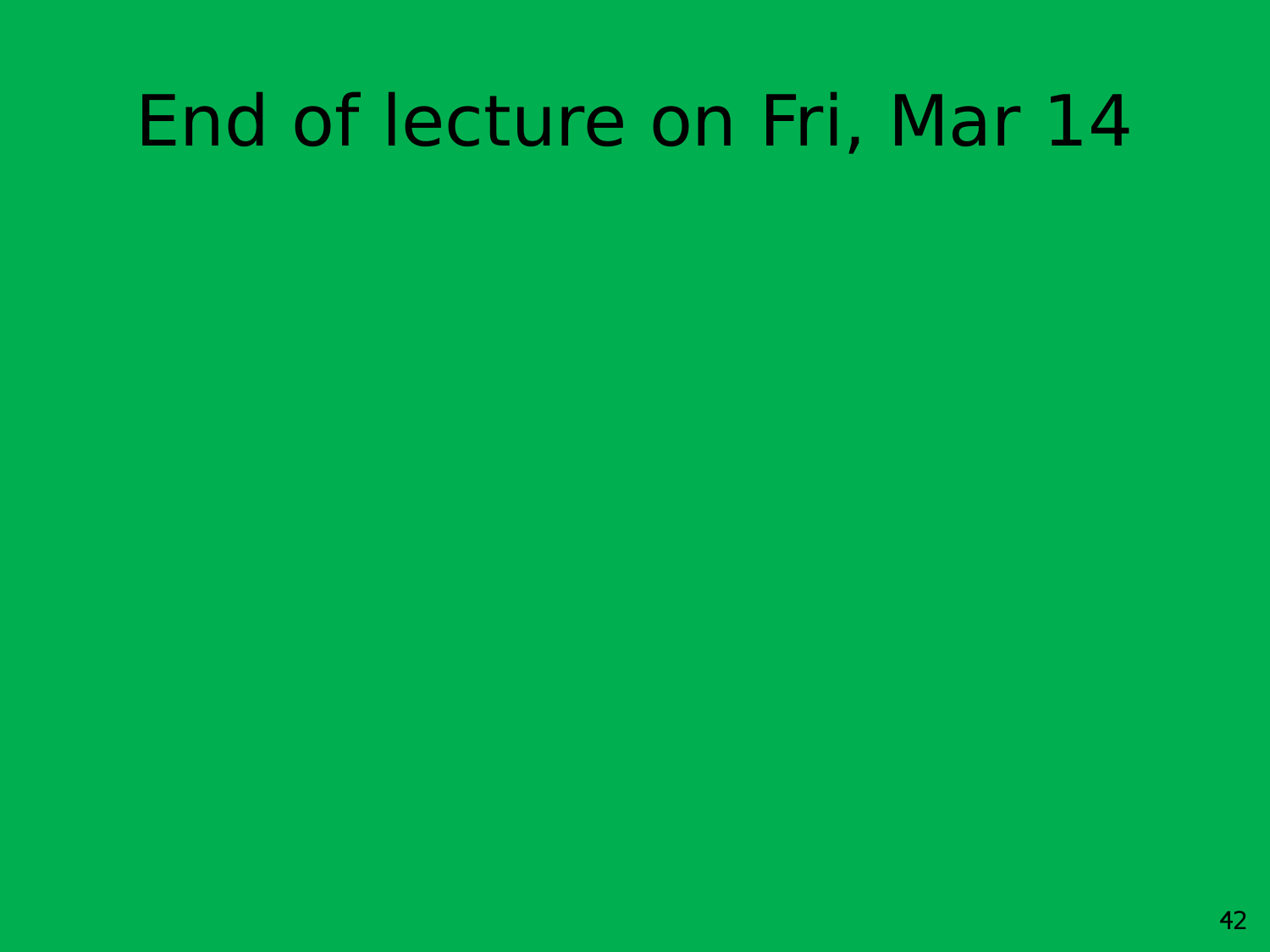

# End of lecture on Fri, Mar 14